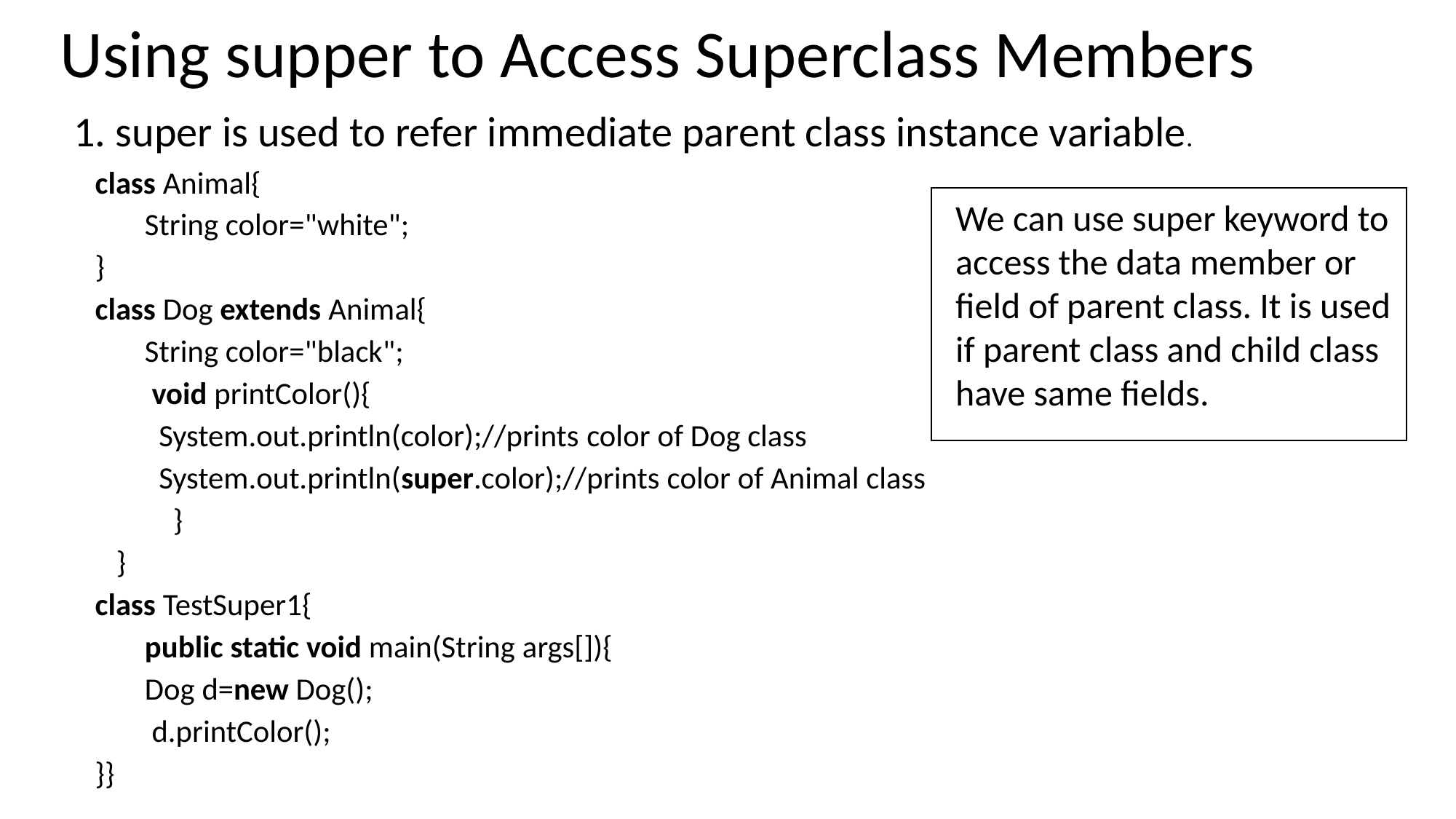

# Using supper to Access Superclass Members
1. super is used to refer immediate parent class instance variable.
class Animal{
       String color="white";
}
class Dog extends Animal{
       String color="black";
        void printColor(){
         System.out.println(color);//prints color of Dog class
         System.out.println(super.color);//prints color of Animal class
           }
   }
class TestSuper1{
       public static void main(String args[]){
       Dog d=new Dog();
        d.printColor();
}}

We can use super keyword to access the data member or field of parent class. It is used if parent class and child class have same fields.